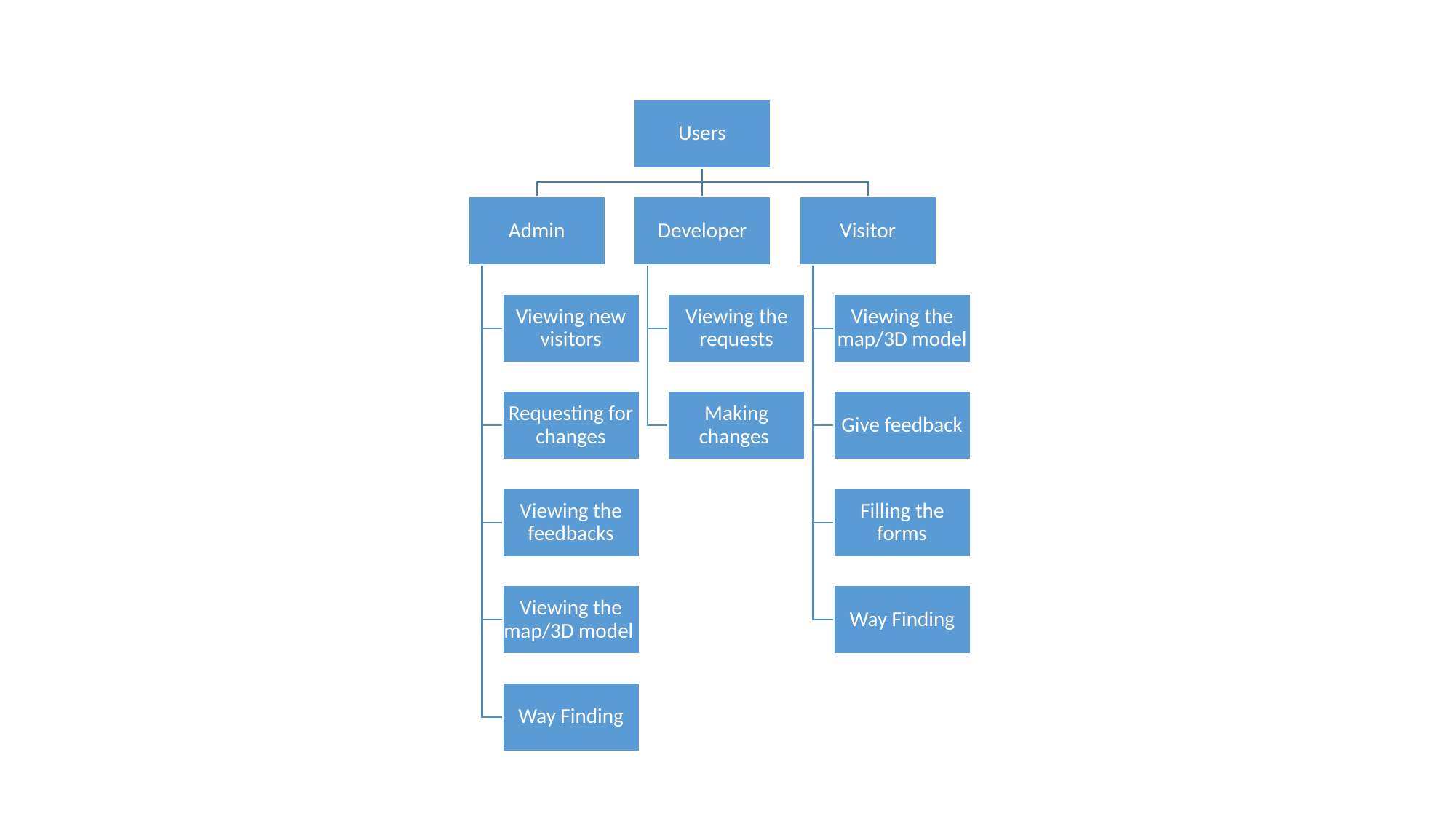

Users
Admin
Viewing new visitors
Requesting for changes
Viewing the feedbacks
Viewing the map/3D model
Way Finding
Developer
Viewing the requests
Making changes
Visitor
Viewing the map/3D model
Give feedback
Filling the forms
Way Finding